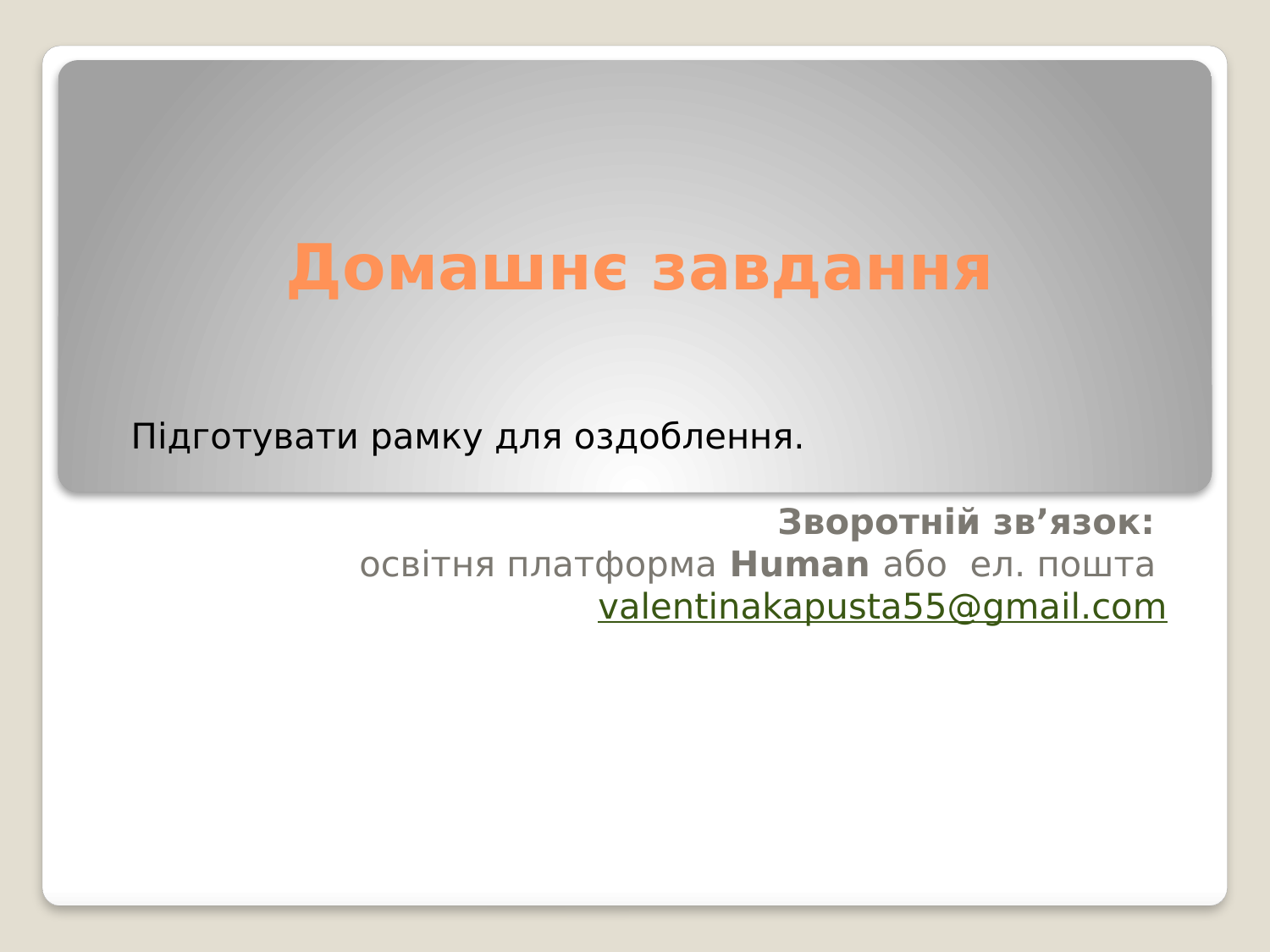

# Домашнє завдання
Підготувати рамку для оздоблення.

Зворотній зв’язок:
 освітня платформа Human або  ел. пошта valentinakapusta55@gmail.com